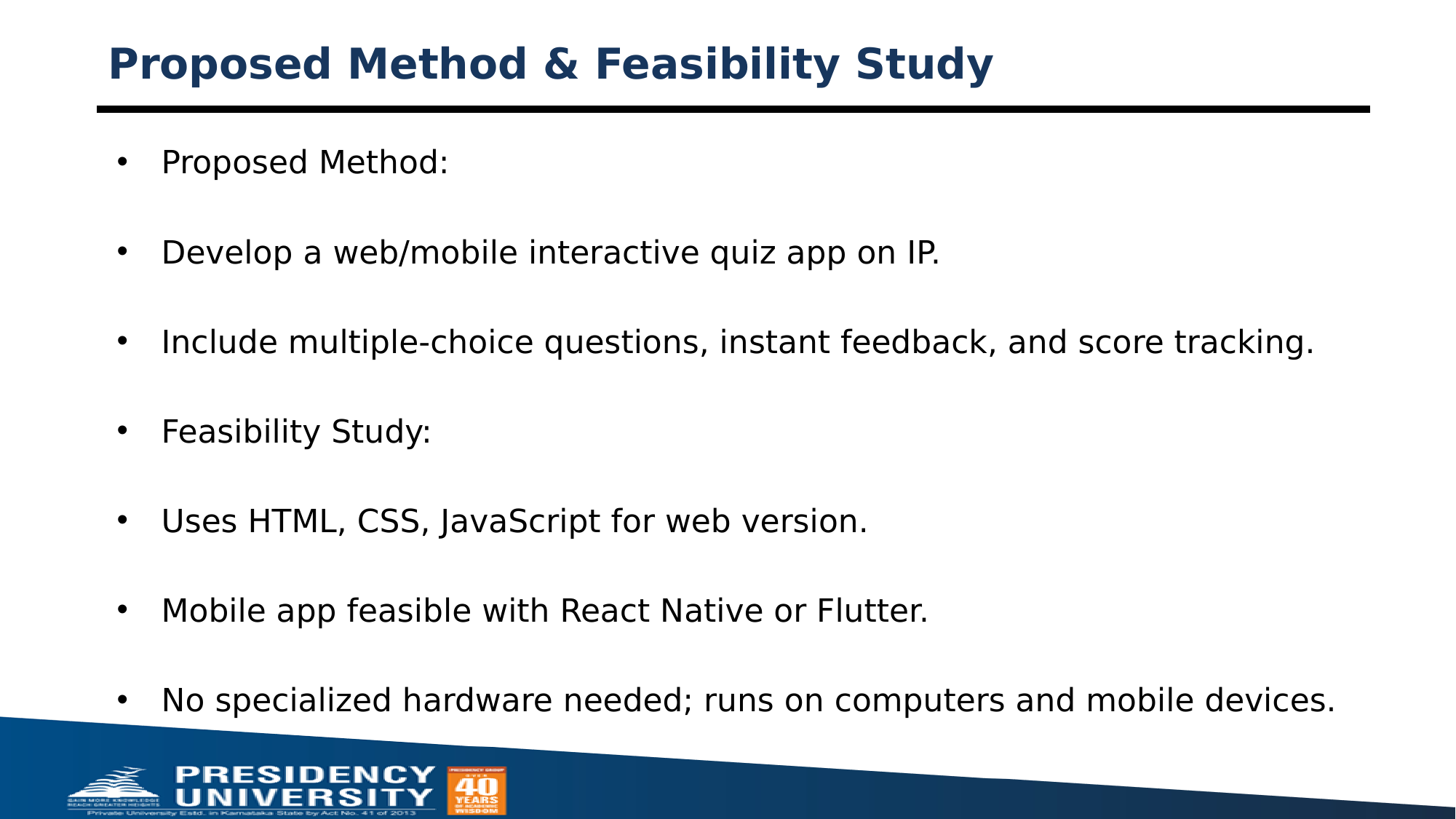

# Proposed Method & Feasibility Study
Proposed Method:

Develop a web/mobile interactive quiz app on IP.

Include multiple-choice questions, instant feedback, and score tracking.

Feasibility Study:

Uses HTML, CSS, JavaScript for web version.

Mobile app feasible with React Native or Flutter.

No specialized hardware needed; runs on computers and mobile devices.